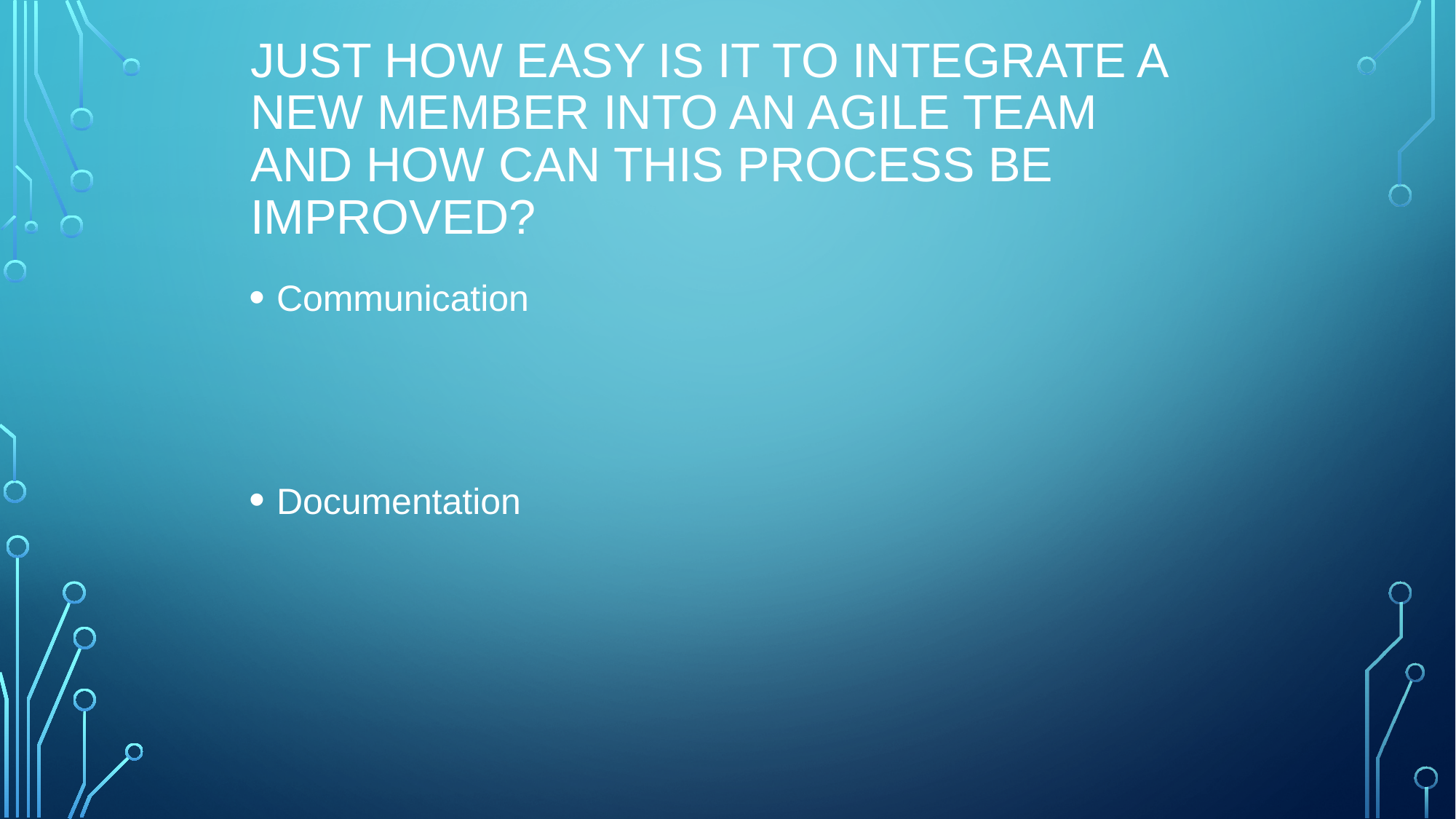

# Just how easy is it to integrate a new member into an agile team and how can this process be improved?
Communication

Documentation